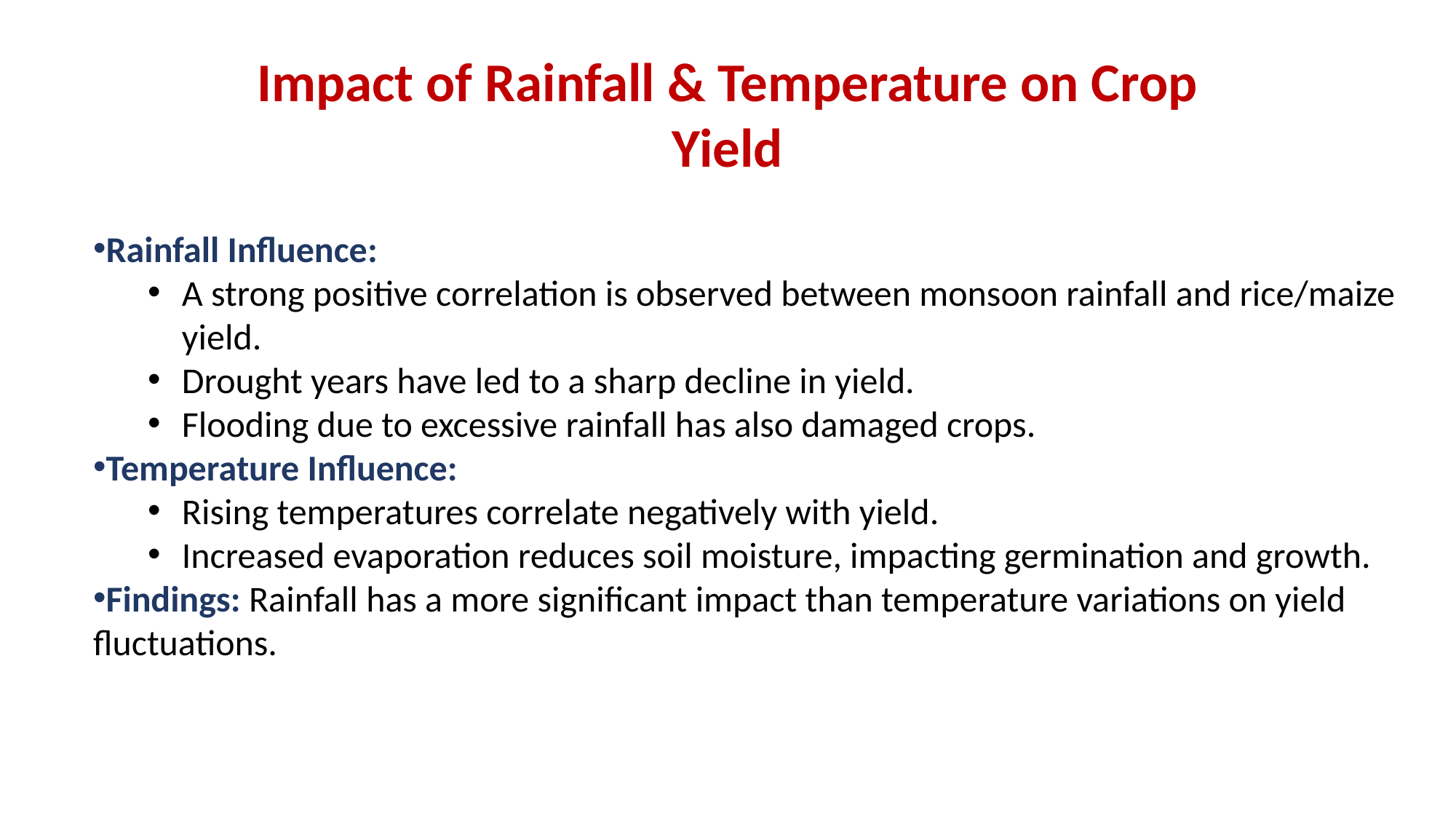

Impact of Rainfall & Temperature on Crop Yield

Rainfall Influence:
A strong positive correlation is observed between monsoon rainfall and rice/maize yield.
Drought years have led to a sharp decline in yield.
Flooding due to excessive rainfall has also damaged crops.
Temperature Influence:
Rising temperatures correlate negatively with yield.
Increased evaporation reduces soil moisture, impacting germination and growth.
Findings: Rainfall has a more significant impact than temperature variations on yield fluctuations.